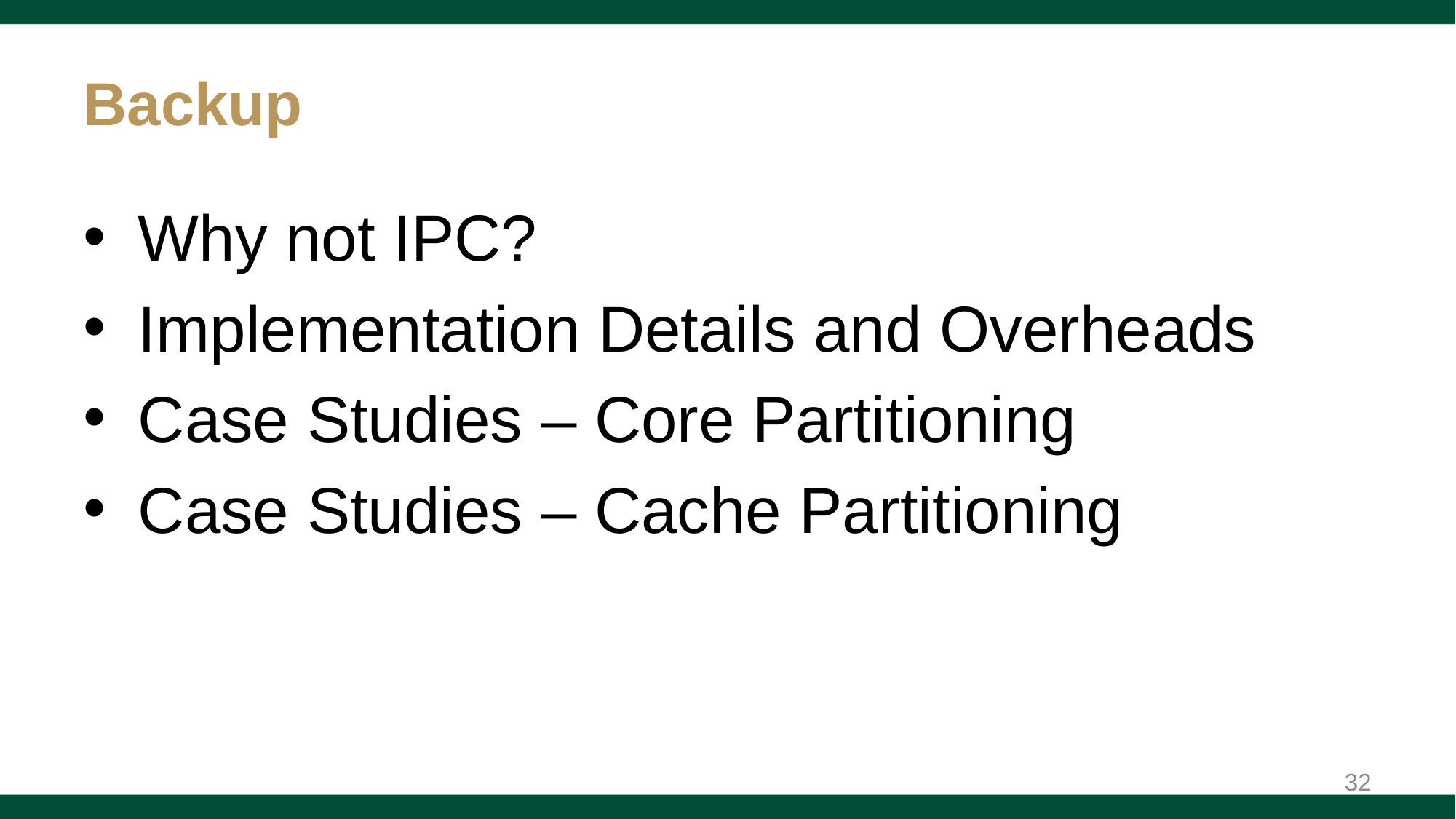

# Backup
Why not IPC?
Implementation Details and Overheads
Case Studies – Core Partitioning
Case Studies – Cache Partitioning

32